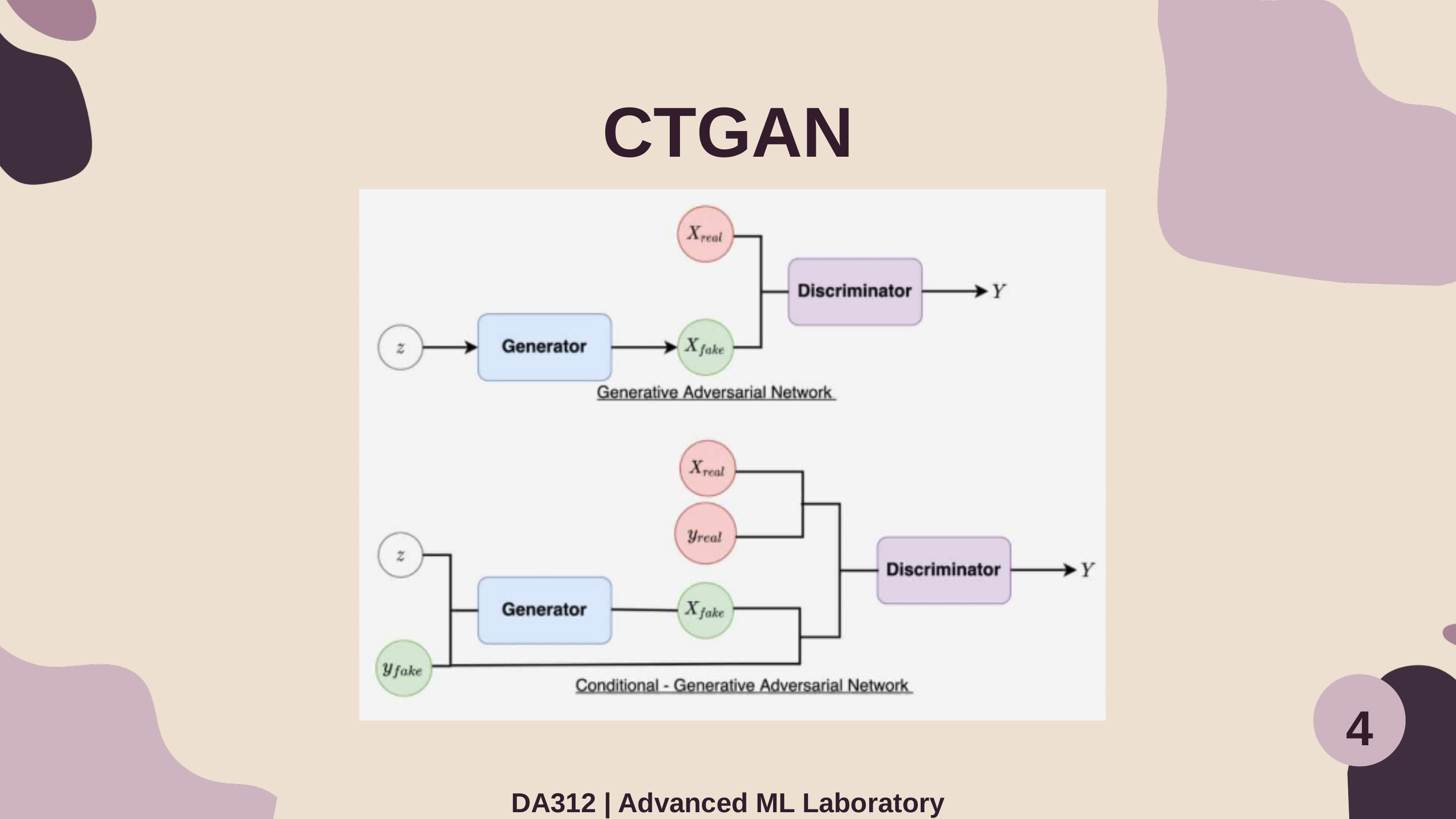

CTGAN

4
DA312 | Advanced ML Laboratory